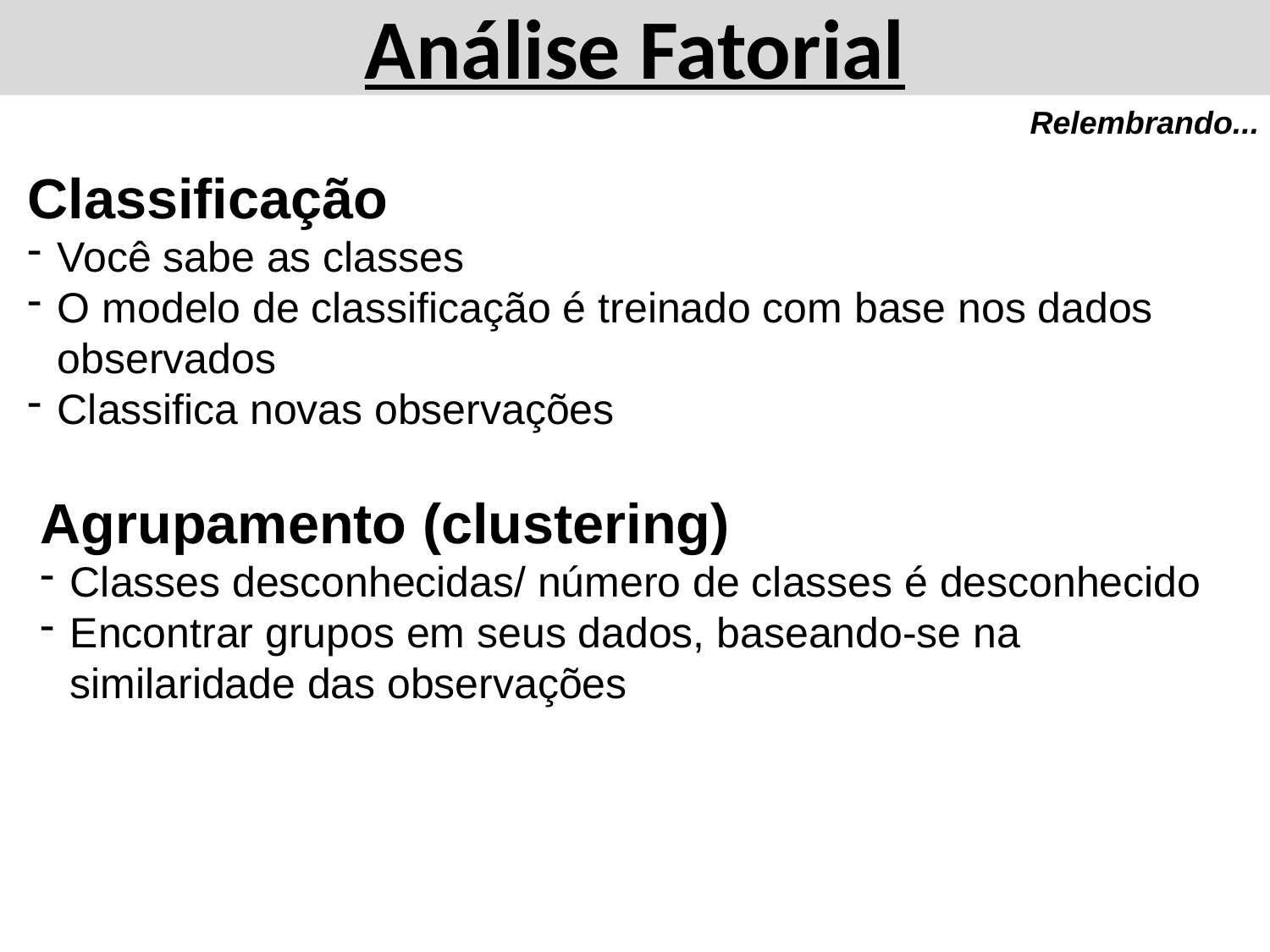

Análise Fatorial
Relembrando...
Classificação
Você sabe as classes
O modelo de classificação é treinado com base nos dados observados
Classifica novas observações
Agrupamento (clustering)
Classes desconhecidas/ número de classes é desconhecido
Encontrar grupos em seus dados, baseando-se na similaridade das observações